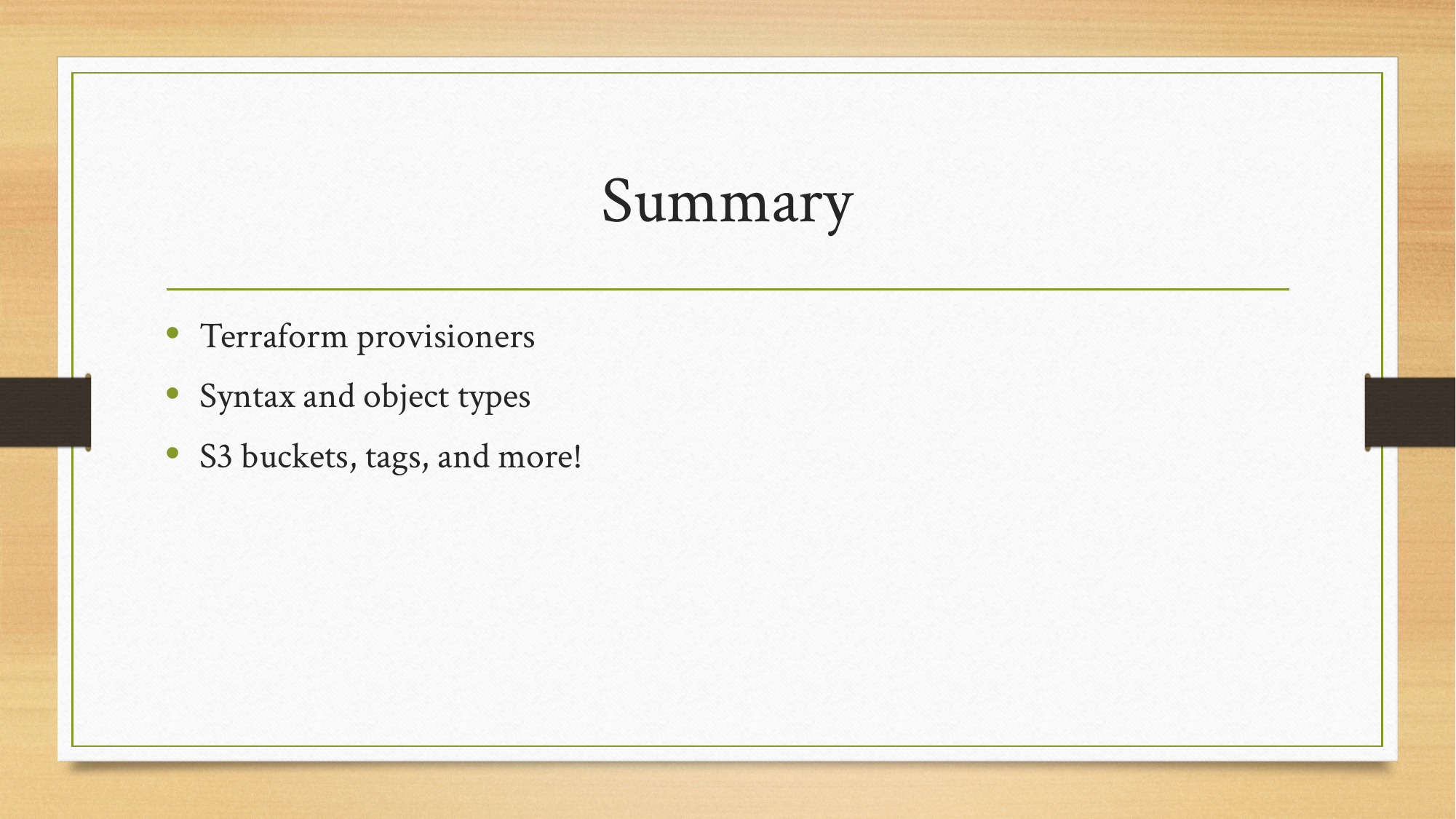

# Summary
Terraform provisioners
Syntax and object types
S3 buckets, tags, and more!